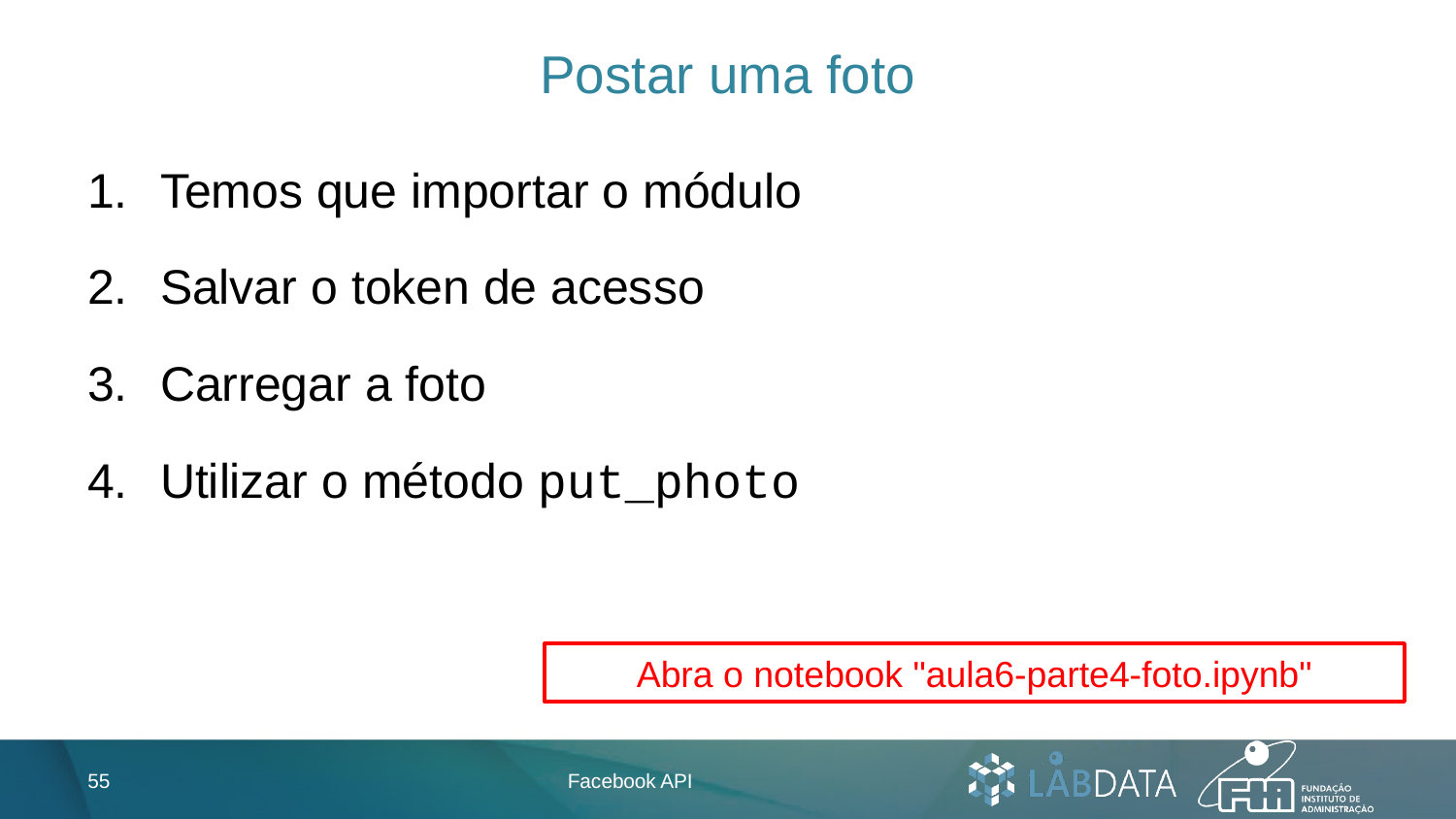

# Postar uma foto
Temos que importar o módulo
Salvar o token de acesso
Carregar a foto
Utilizar o método put_photo
Abra o notebook "aula6-parte4-foto.ipynb"
55
Facebook API